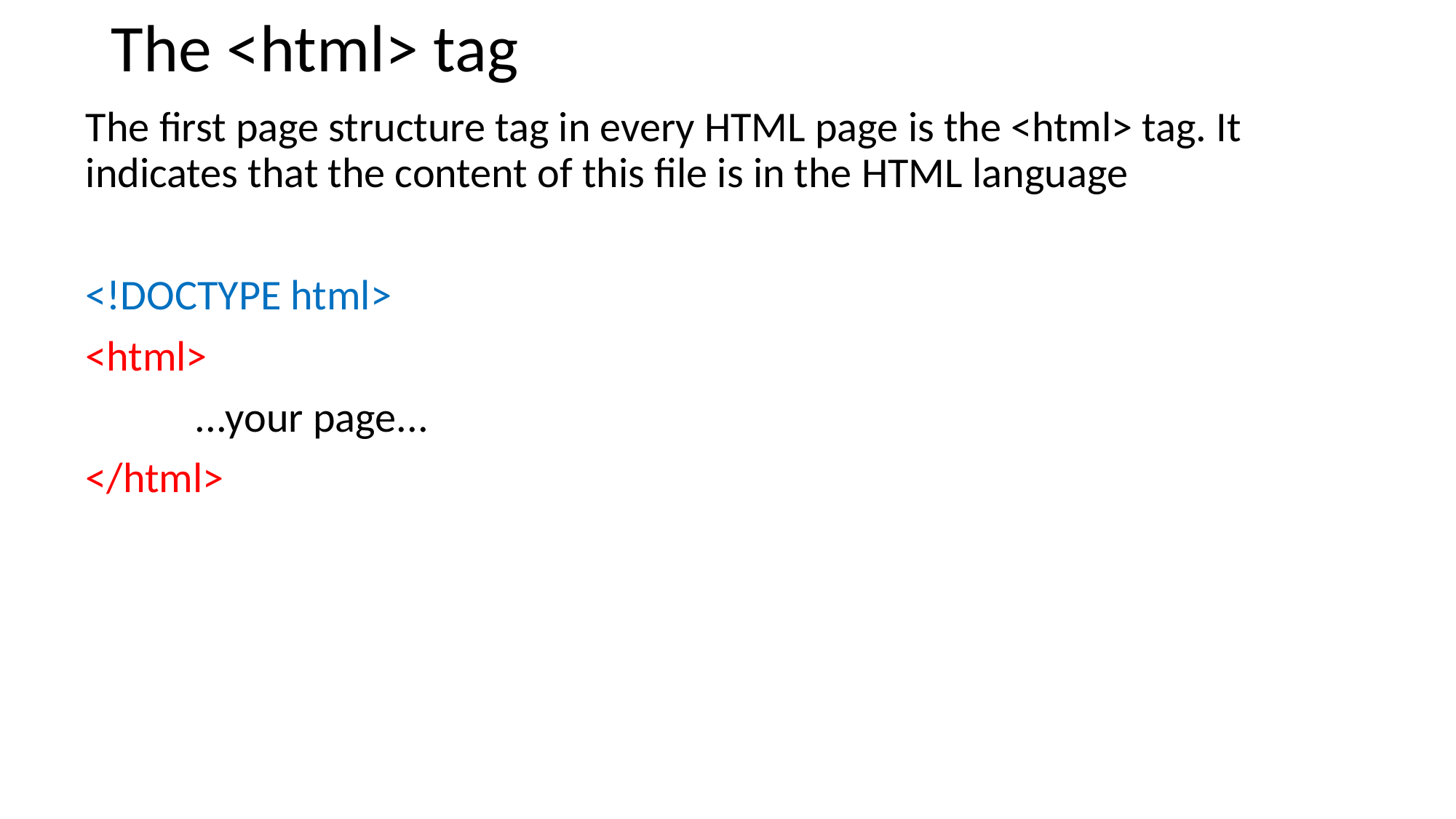

# The <html> tag
The first page structure tag in every HTML page is the <html> tag. It indicates that the content of this file is in the HTML language

<!DOCTYPE html>
<html>
	...your page...
</html>